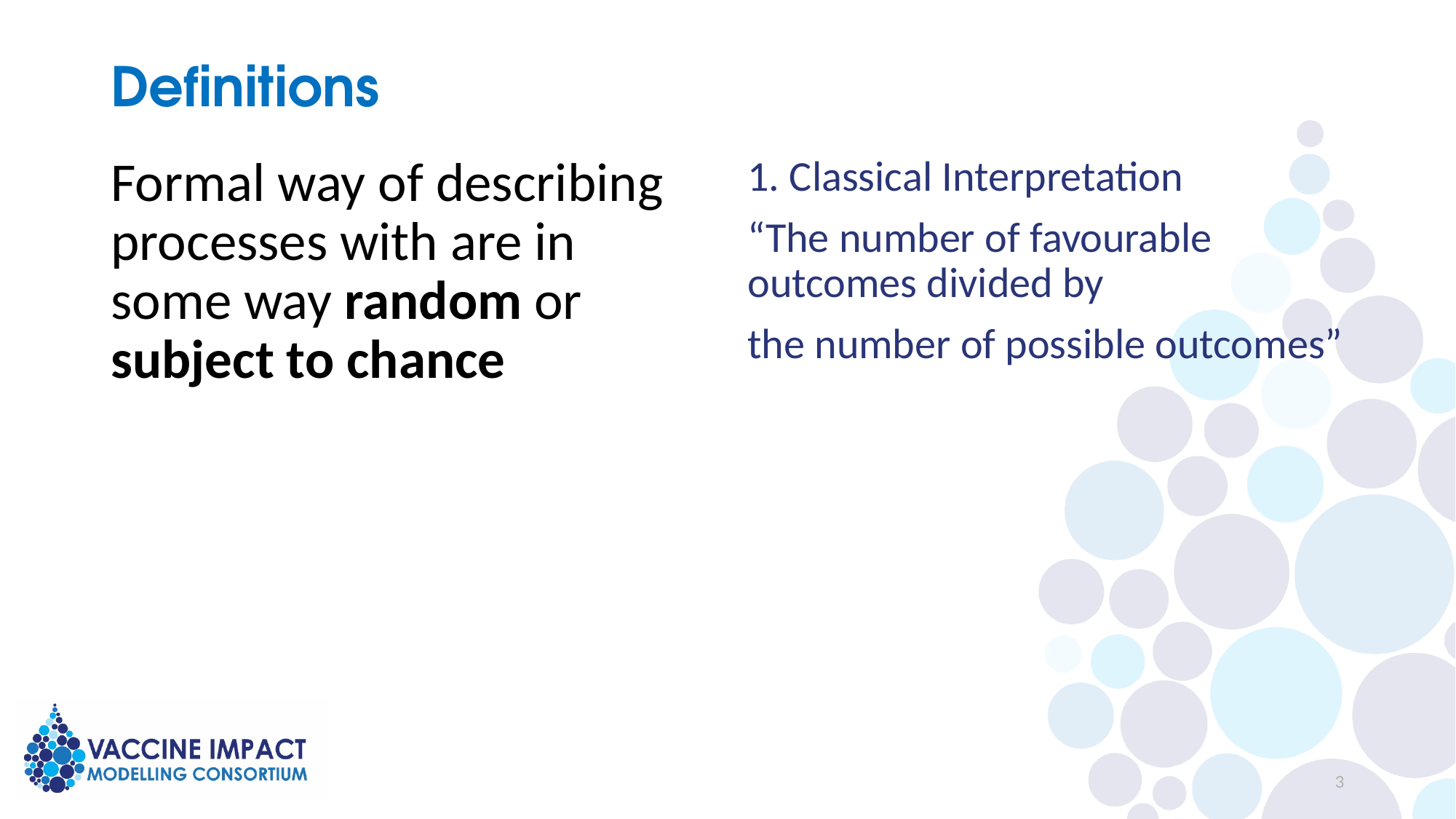

# Definitions
Formal way of describing processes with are in some way random or subject to chance
1. Classical Interpretation
“The number of favourable outcomes divided by
the number of possible outcomes”
3